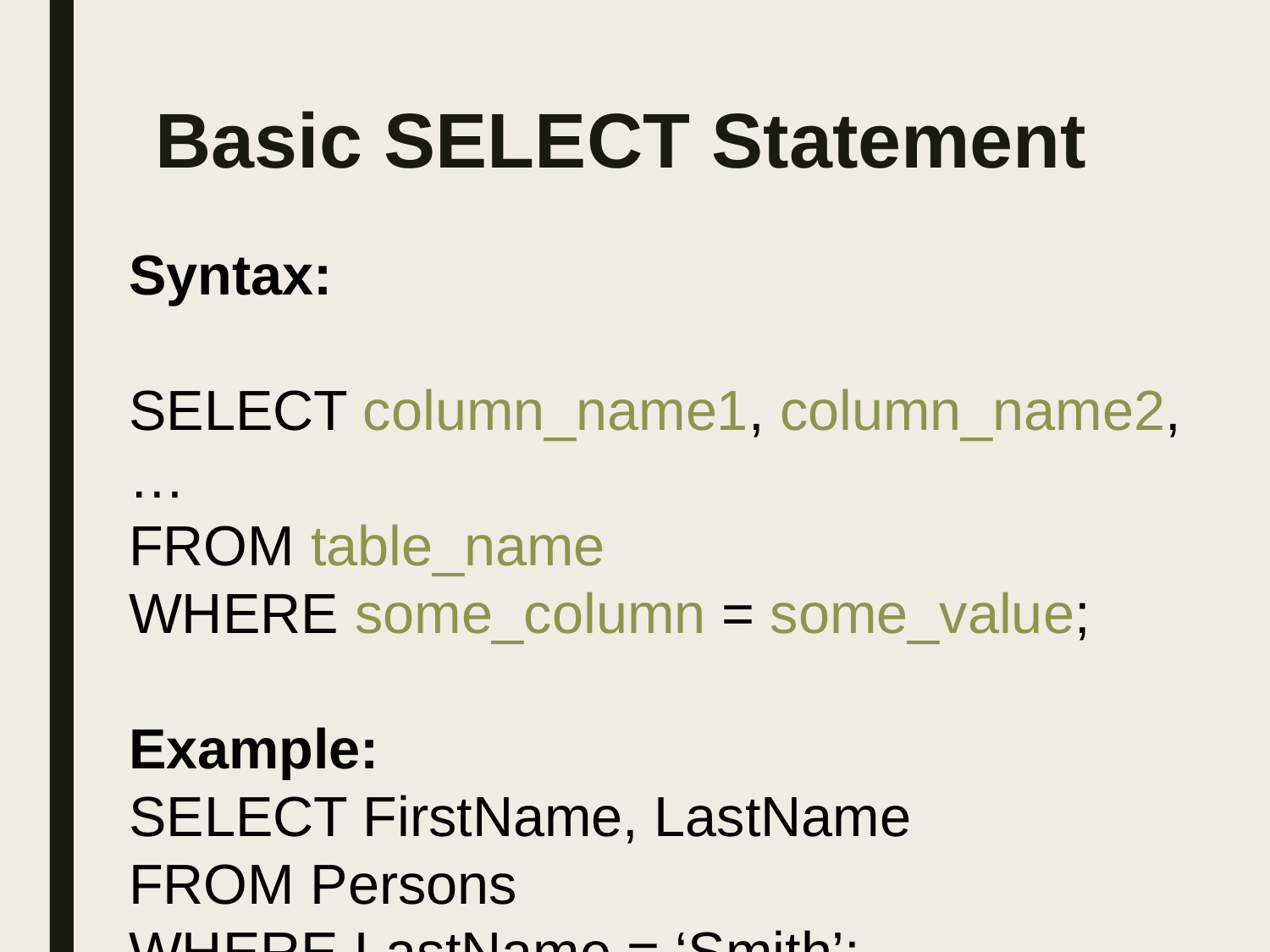

# Basic SELECT Statement
Syntax:

SELECT column_name1, column_name2, …
FROM table_name
WHERE some_column = some_value;

Example:
SELECT FirstName, LastName
FROM Persons
WHERE LastName = ‘Smith’;